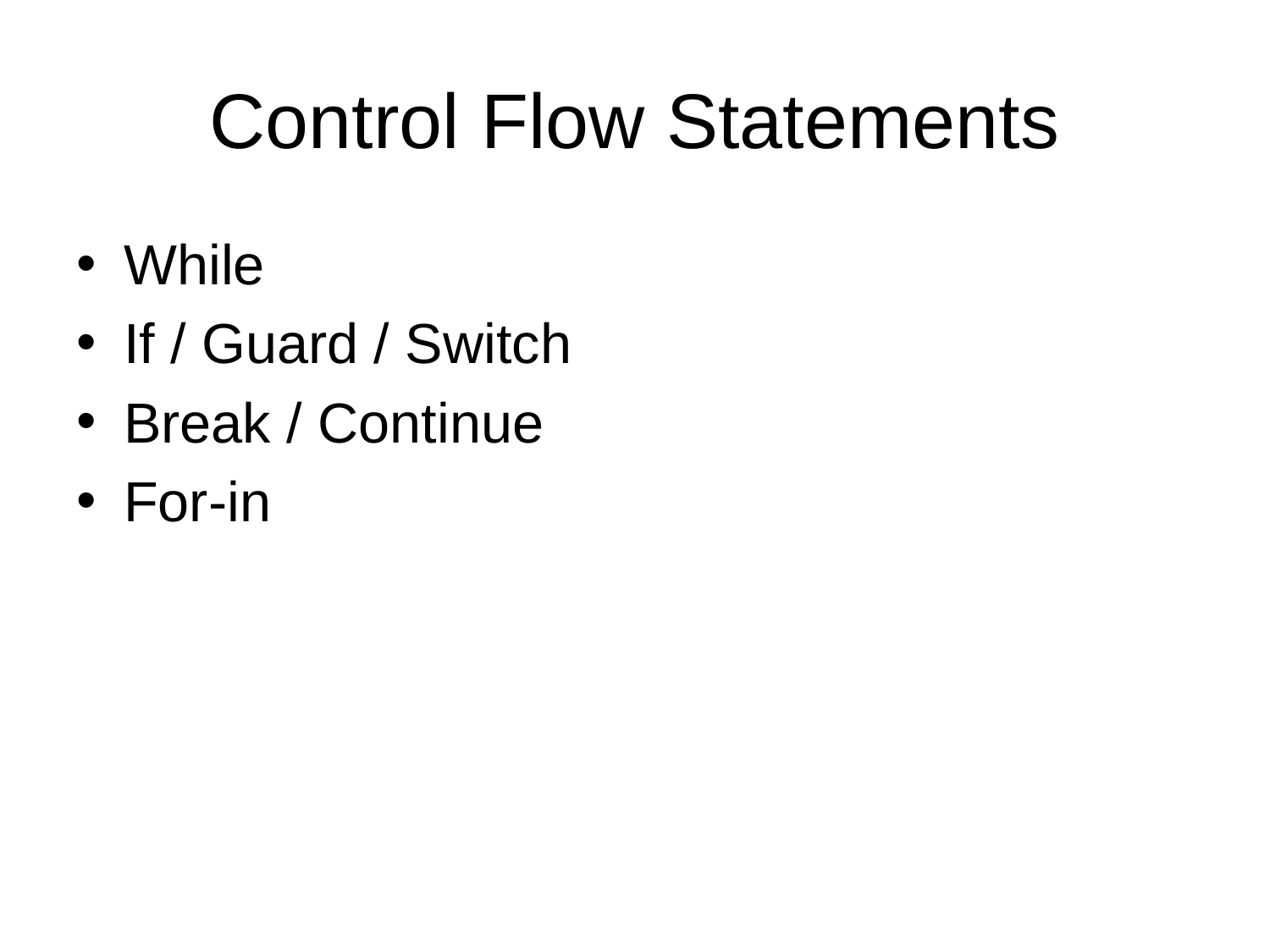

# Control Flow Statements
While
If / Guard / Switch
Break / Continue
For-in